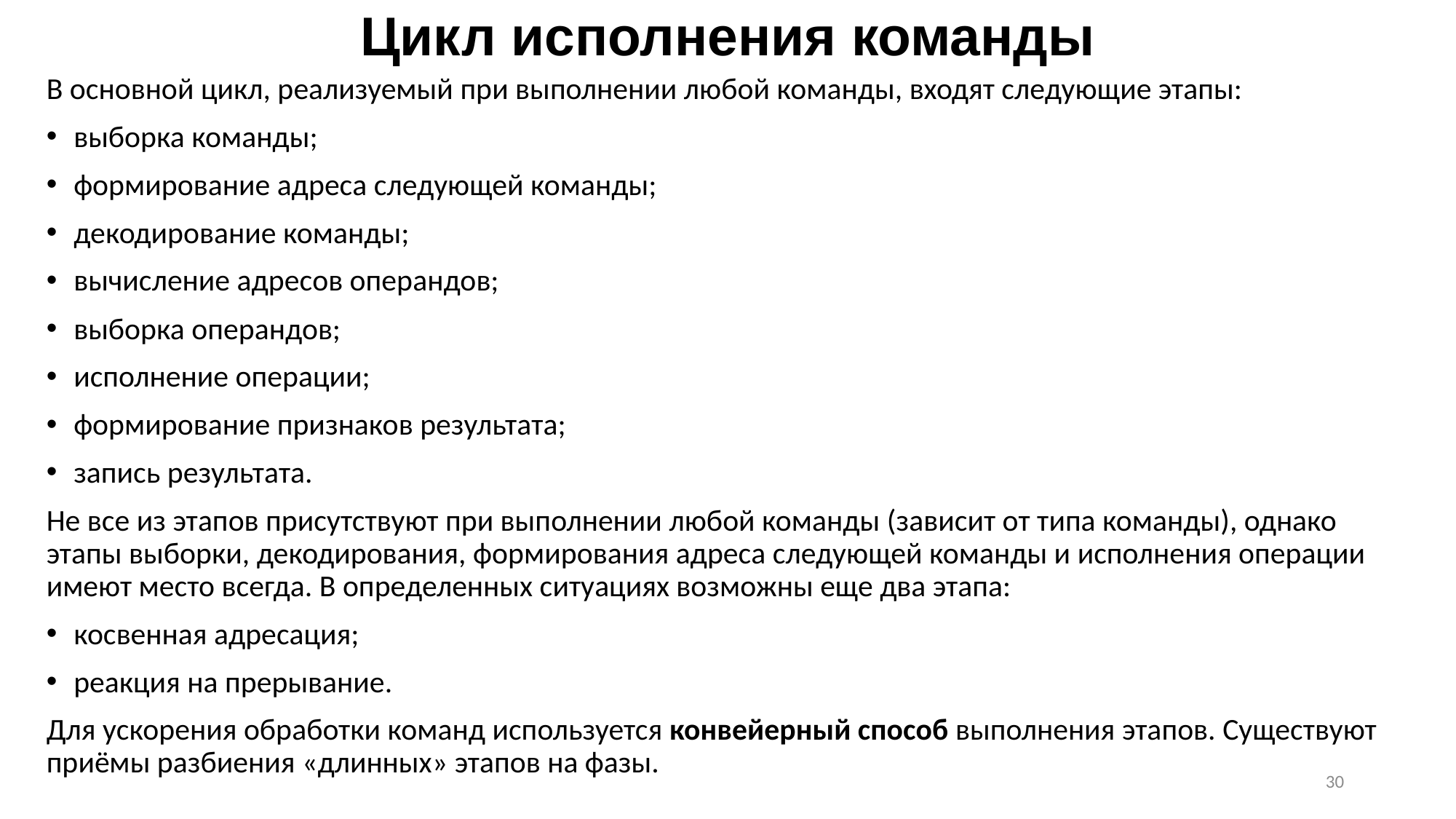

# Цикл исполнения команды
В основной цикл, реализуемый при выполнении любой команды, входят следующие этапы:
выборка команды;
формирование адреса следующей команды;
декодирование команды;
вычисление адресов операндов;
выборка операндов;
исполнение операции;
формирование признаков результата;
запись результата.
Не все из этапов присутствуют при выполнении любой команды (зависит от типа команды), однако этапы выборки, декодирования, формирования адреса следующей команды и исполнения операции имеют место всегда. В определенных ситуациях возможны еще два этапа:
косвенная адресация;
реакция на прерывание.
Для ускорения обработки команд используется конвейерный способ выполнения этапов. Существуют приёмы разбиения «длинных» этапов на фазы.

30